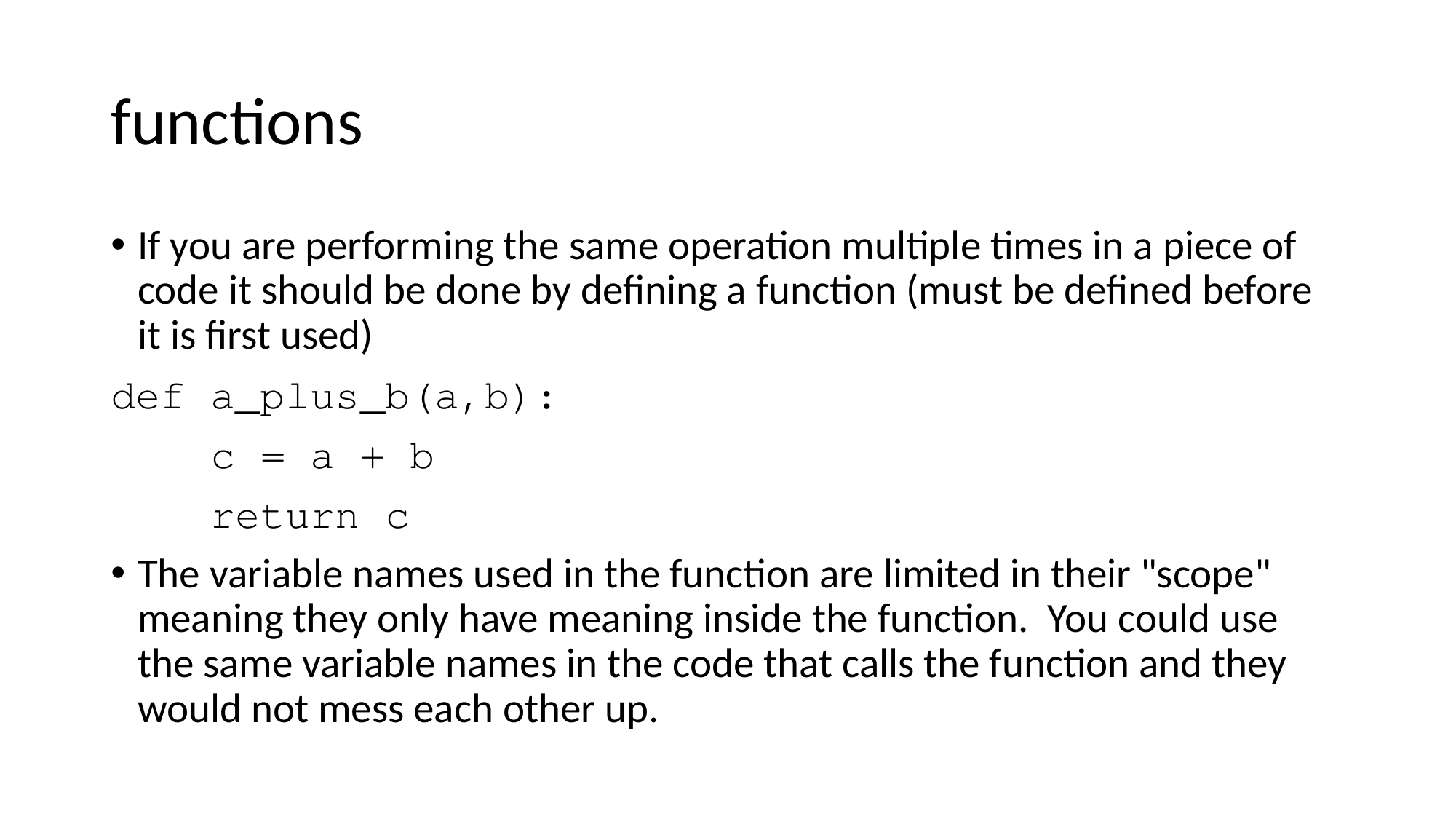

# functions
If you are performing the same operation multiple times in a piece of code it should be done by defining a function (must be defined before it is first used)
def a_plus_b(a,b):
    c = a + b
    return c
The variable names used in the function are limited in their "scope" meaning they only have meaning inside the function.  You could use the same variable names in the code that calls the function and they would not mess each other up.